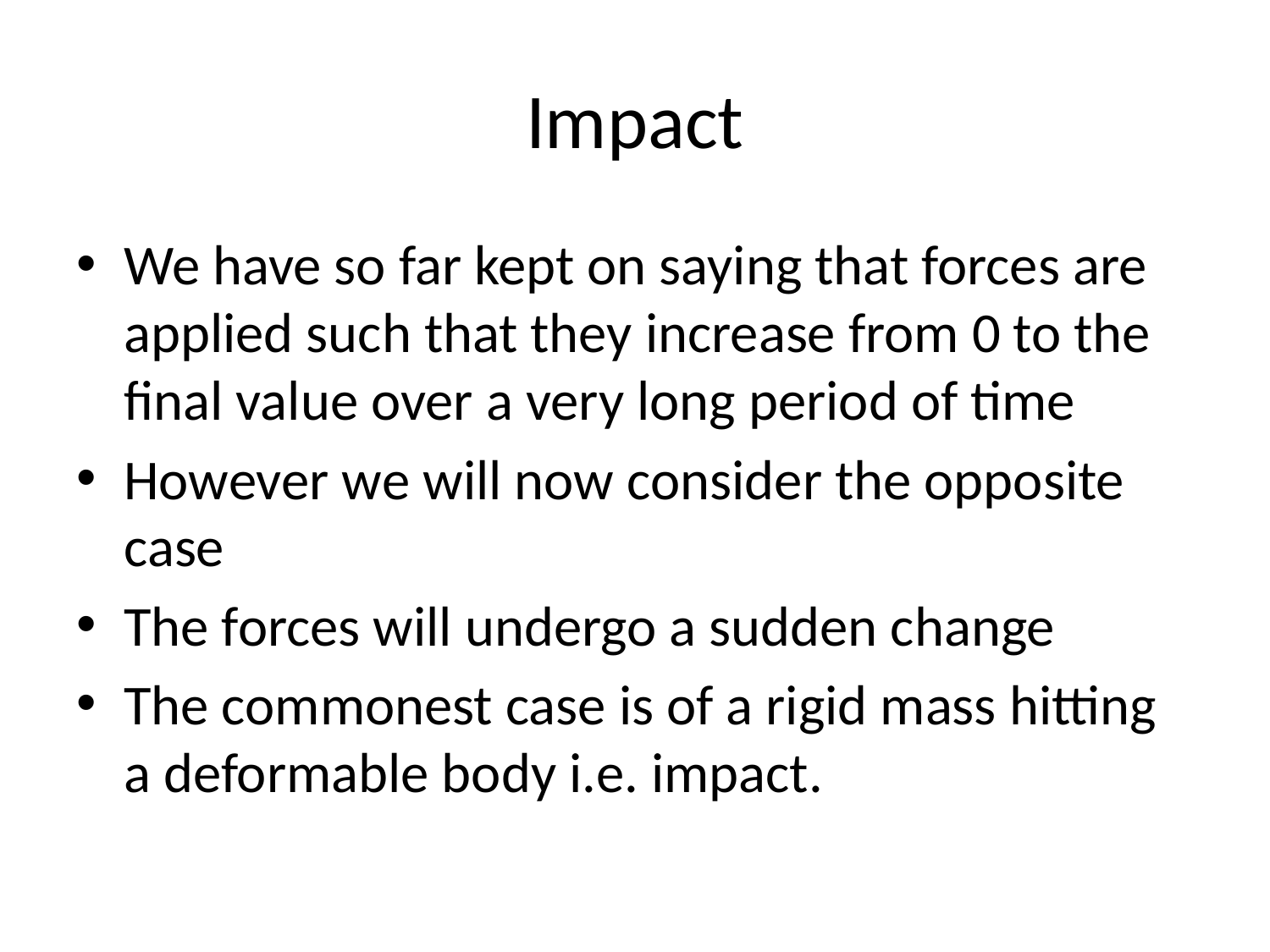

# Impact
We have so far kept on saying that forces are applied such that they increase from 0 to the final value over a very long period of time
However we will now consider the opposite case
The forces will undergo a sudden change
The commonest case is of a rigid mass hitting a deformable body i.e. impact.